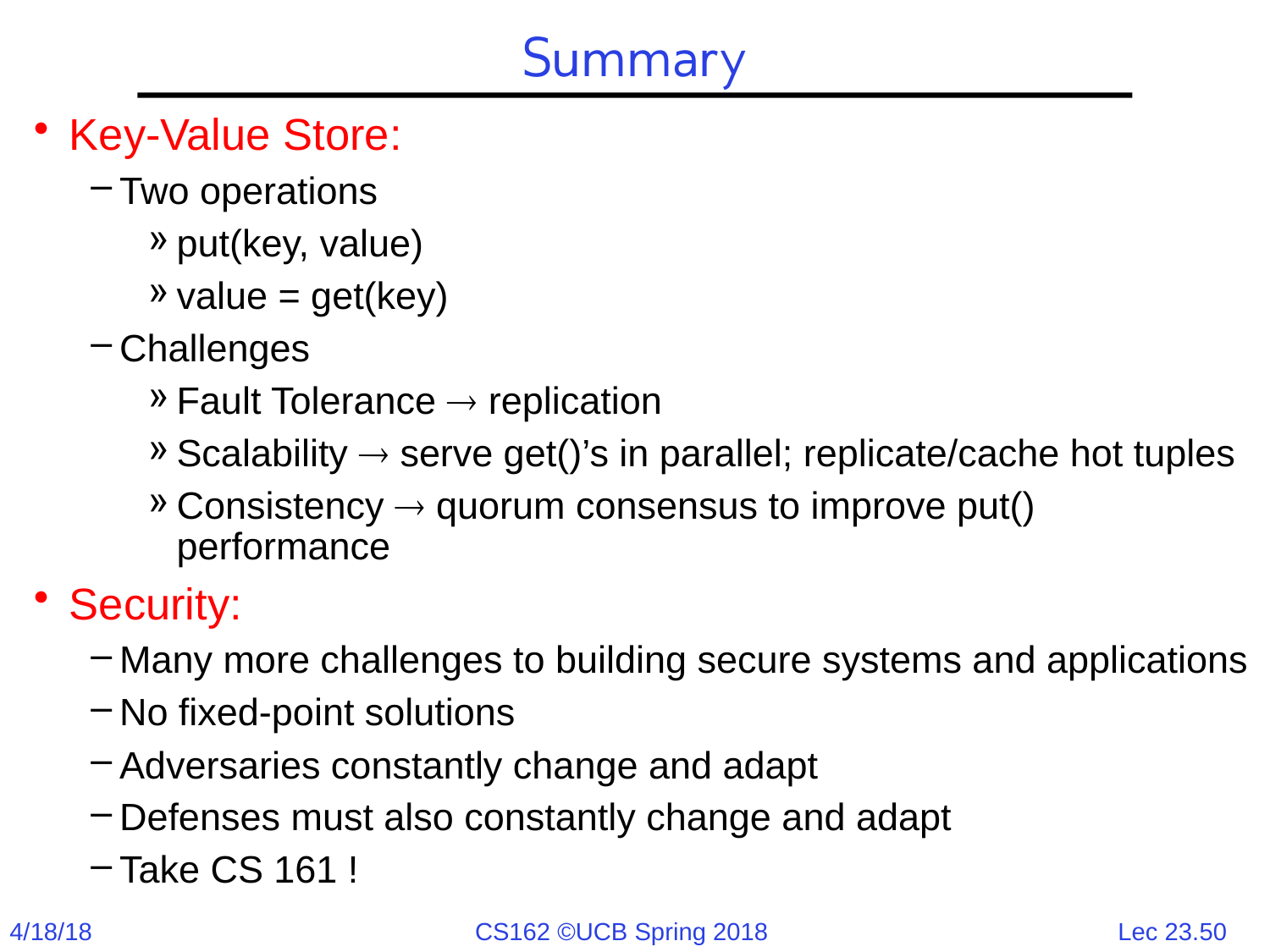

# Summary
Key-Value Store:
Two operations
put(key, value)
value = get(key)
Challenges
Fault Tolerance → replication
Scalability → serve get()’s in parallel; replicate/cache hot tuples
Consistency → quorum consensus to improve put() performance
Security:
Many more challenges to building secure systems and applications
No fixed-point solutions
Adversaries constantly change and adapt
Defenses must also constantly change and adapt
Take CS 161 !